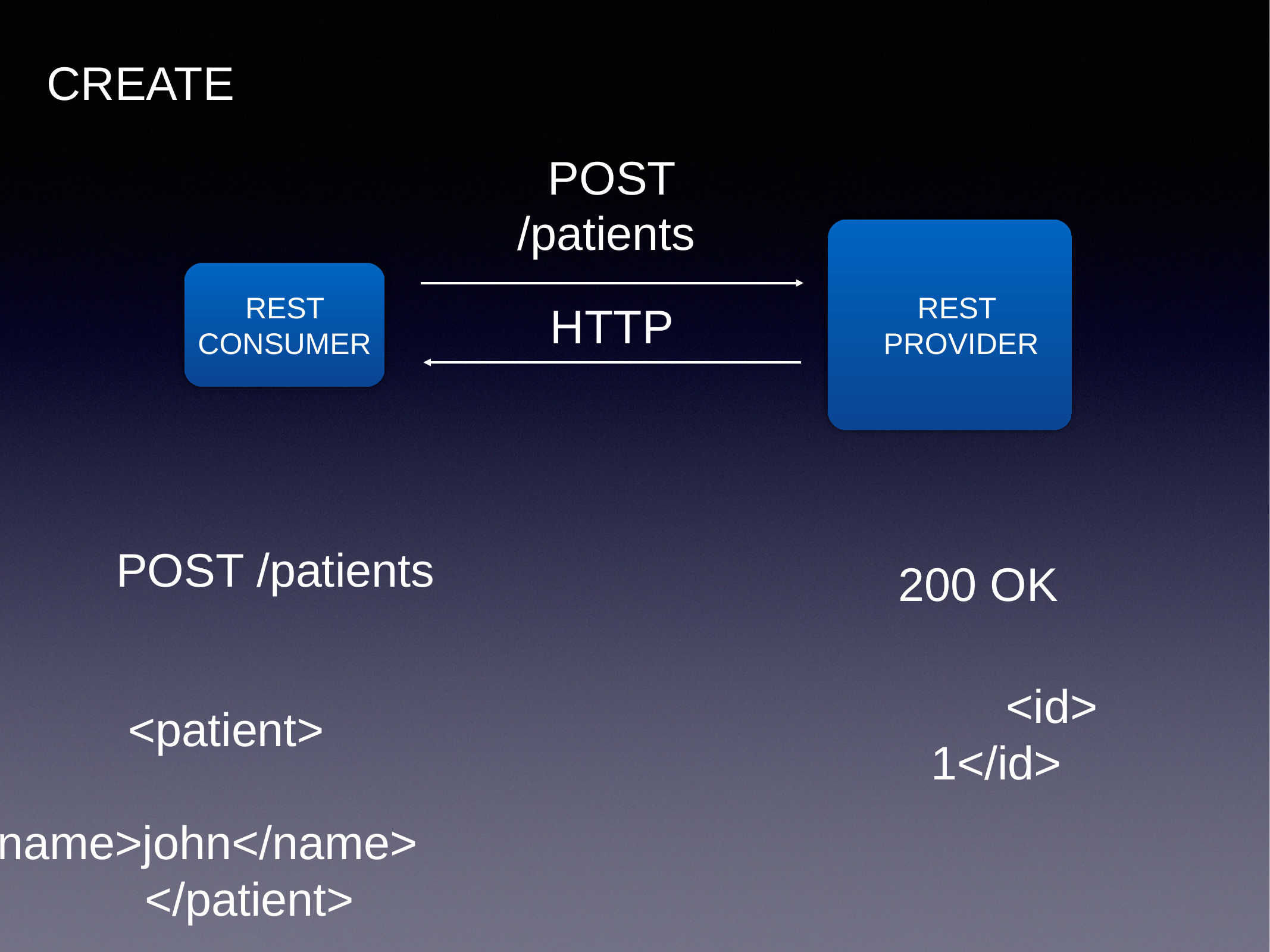

CREATE
POST
/patients
REST
PROVIDER
REST CONSUMER

HTTP

POST /patients
200 OK
<id>1</id>
     <patient>
                                    <name>john</name>
</patient>